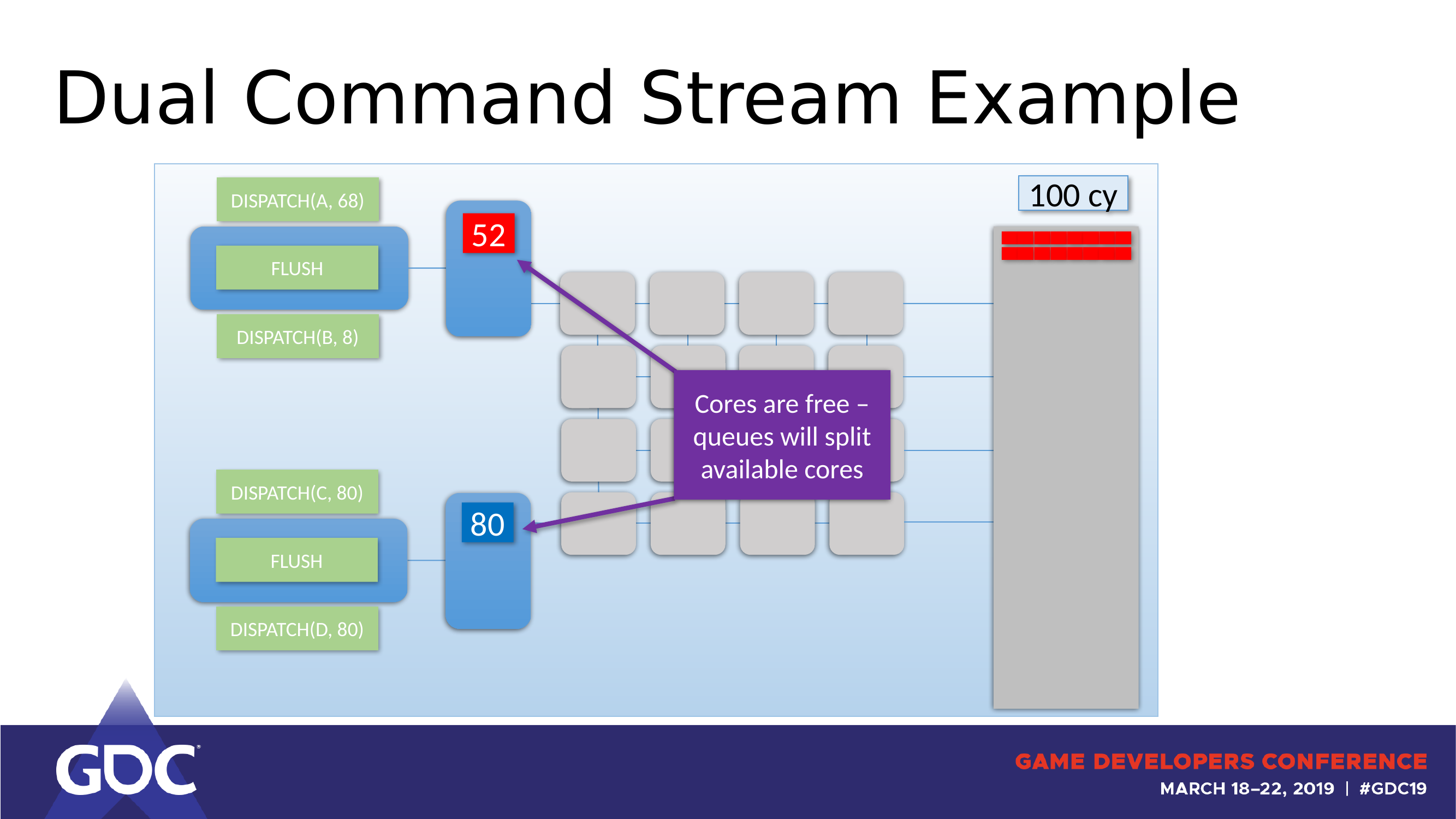

# Dual Command Stream Example

100 cy
DISPATCH(A, 68)

24
52

FLUSH

DISPATCH(B, 8)

DISPATCH(C, 80)

80

FLUSH
DISPATCH(D, 80)
Cores are free –queues will split available cores